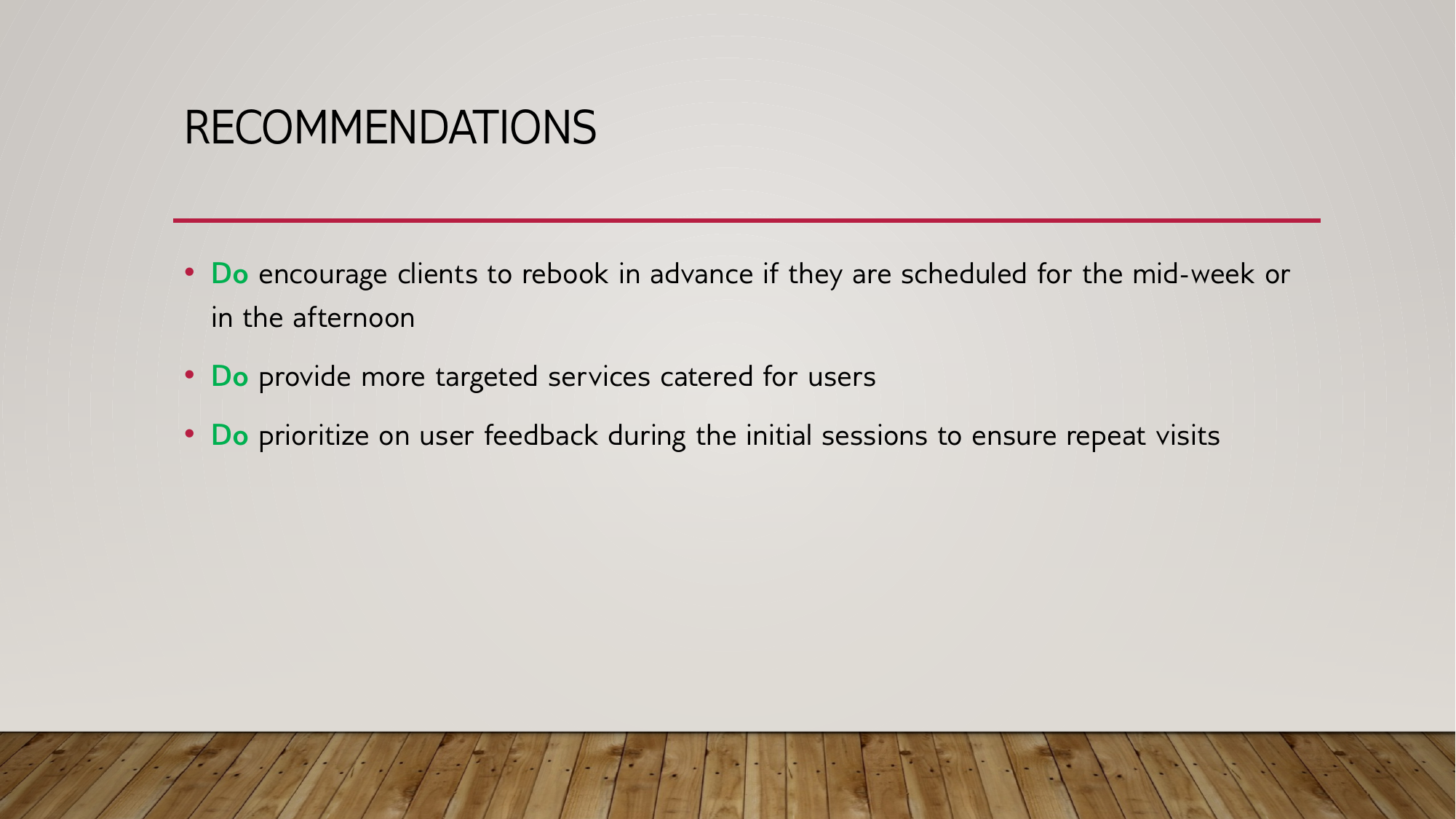

# Recommendations
Do encourage clients to rebook in advance if they are scheduled for the mid-week or in the afternoon
Do provide more targeted services catered for users
Do prioritize on user feedback during the initial sessions to ensure repeat visits